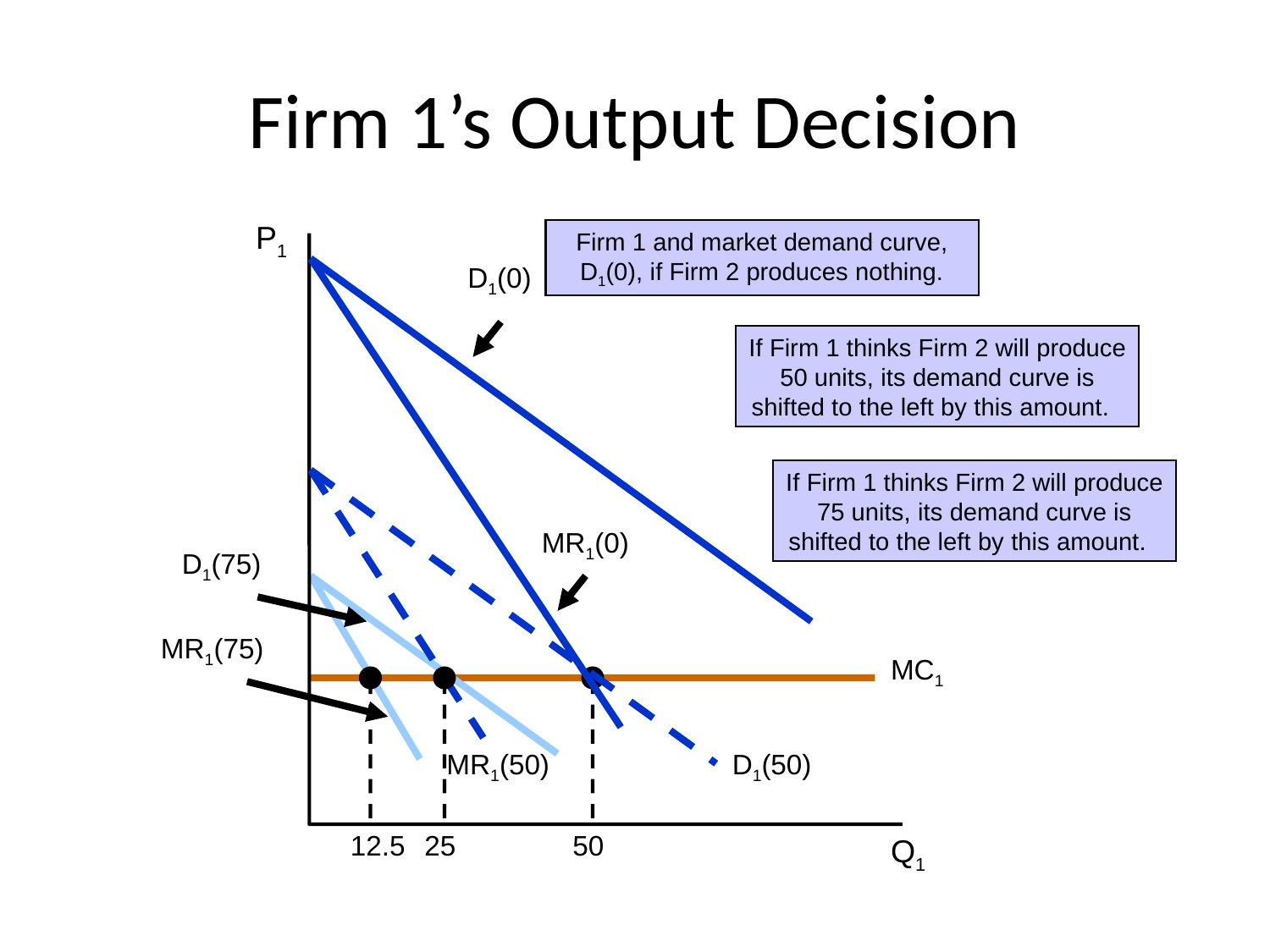

# Firm 1’s Output Decision
P1
Firm 1 and market demand curve, D1(0), if Firm 2 produces nothing.
D1(0)

MR1(0)

If Firm 1 thinks Firm 2 will produce
 50 units, its demand curve is
shifted to the left by this amount.

MR1(50)
D1(50)
25
If Firm 1 thinks Firm 2 will produce
 75 units, its demand curve is
shifted to the left by this amount.
D1(75)

MR1(75)

12.5
MC1

50

Q1